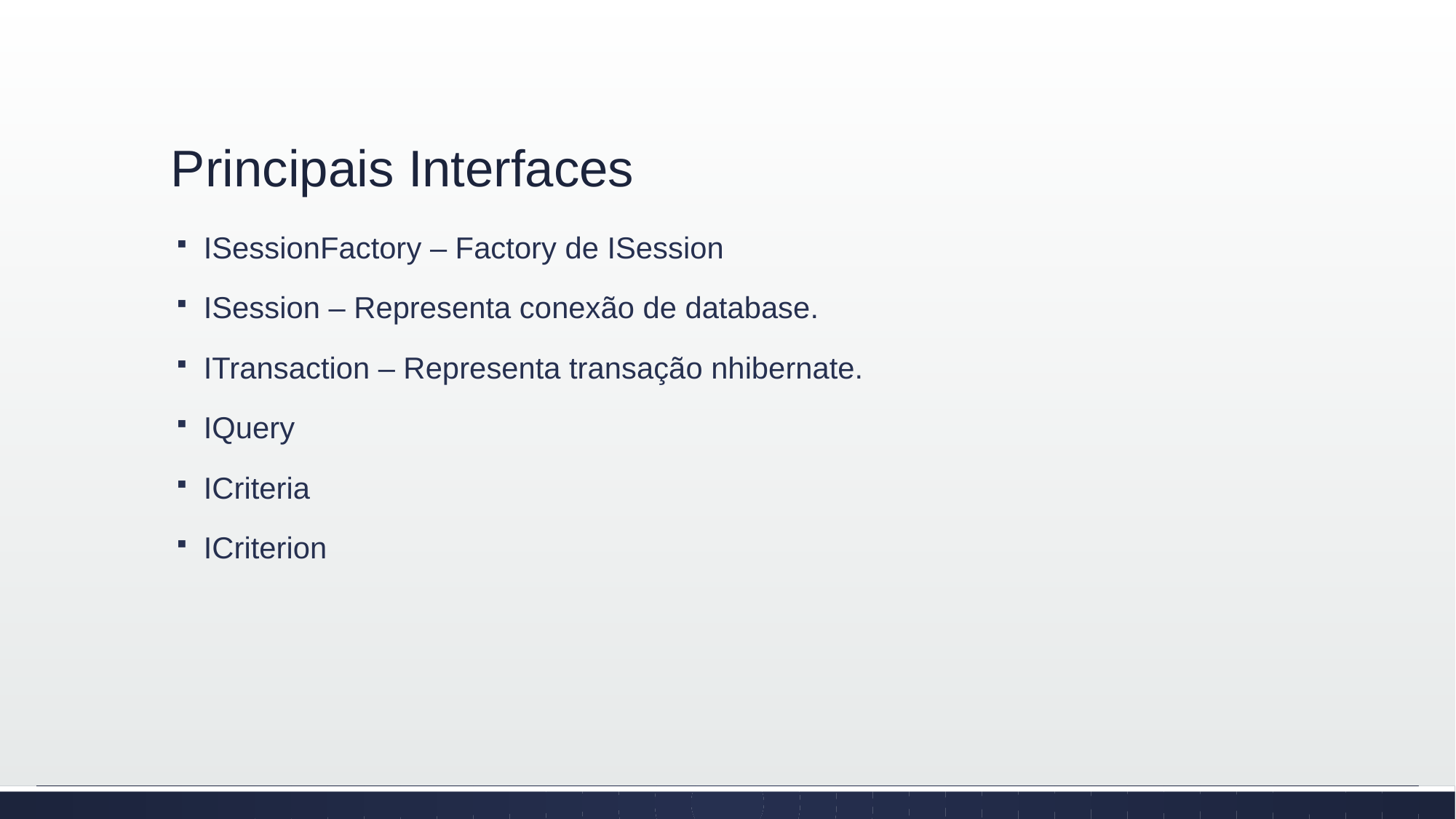

# Principais Interfaces
ISessionFactory – Factory de ISession
ISession – Representa conexão de database.
ITransaction – Representa transação nhibernate.
IQuery
ICriteria
ICriterion